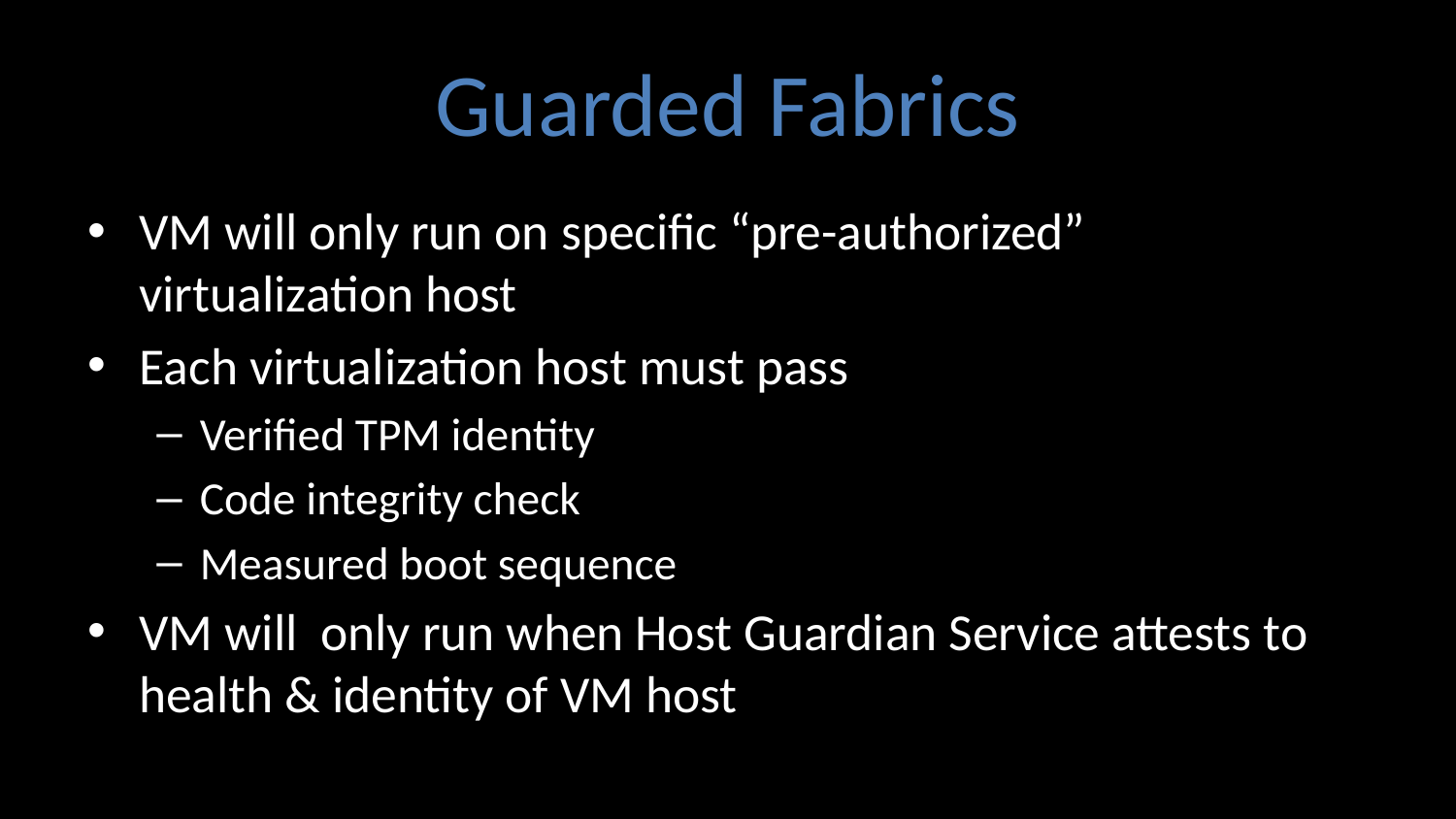

# Guarded Fabrics
VM will only run on specific “pre-authorized” virtualization host
Each virtualization host must pass
Verified TPM identity
Code integrity check
Measured boot sequence
VM will  only run when Host Guardian Service attests to health & identity of VM host